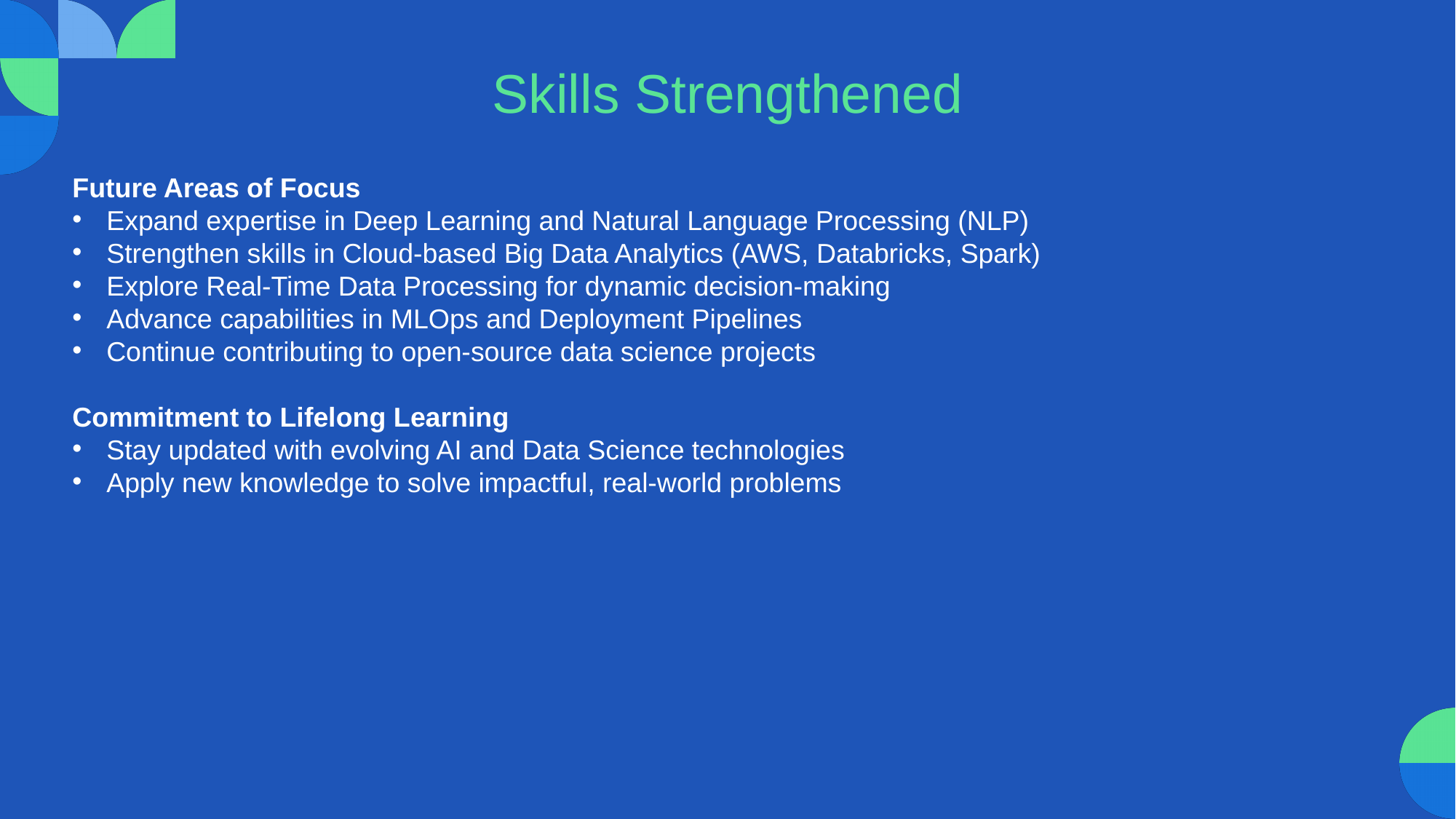

# Skills Strengthened

Future Areas of Focus
Expand expertise in Deep Learning and Natural Language Processing (NLP)
Strengthen skills in Cloud-based Big Data Analytics (AWS, Databricks, Spark)
Explore Real-Time Data Processing for dynamic decision-making
Advance capabilities in MLOps and Deployment Pipelines
Continue contributing to open-source data science projects

Commitment to Lifelong Learning
Stay updated with evolving AI and Data Science technologies
Apply new knowledge to solve impactful, real-world problems